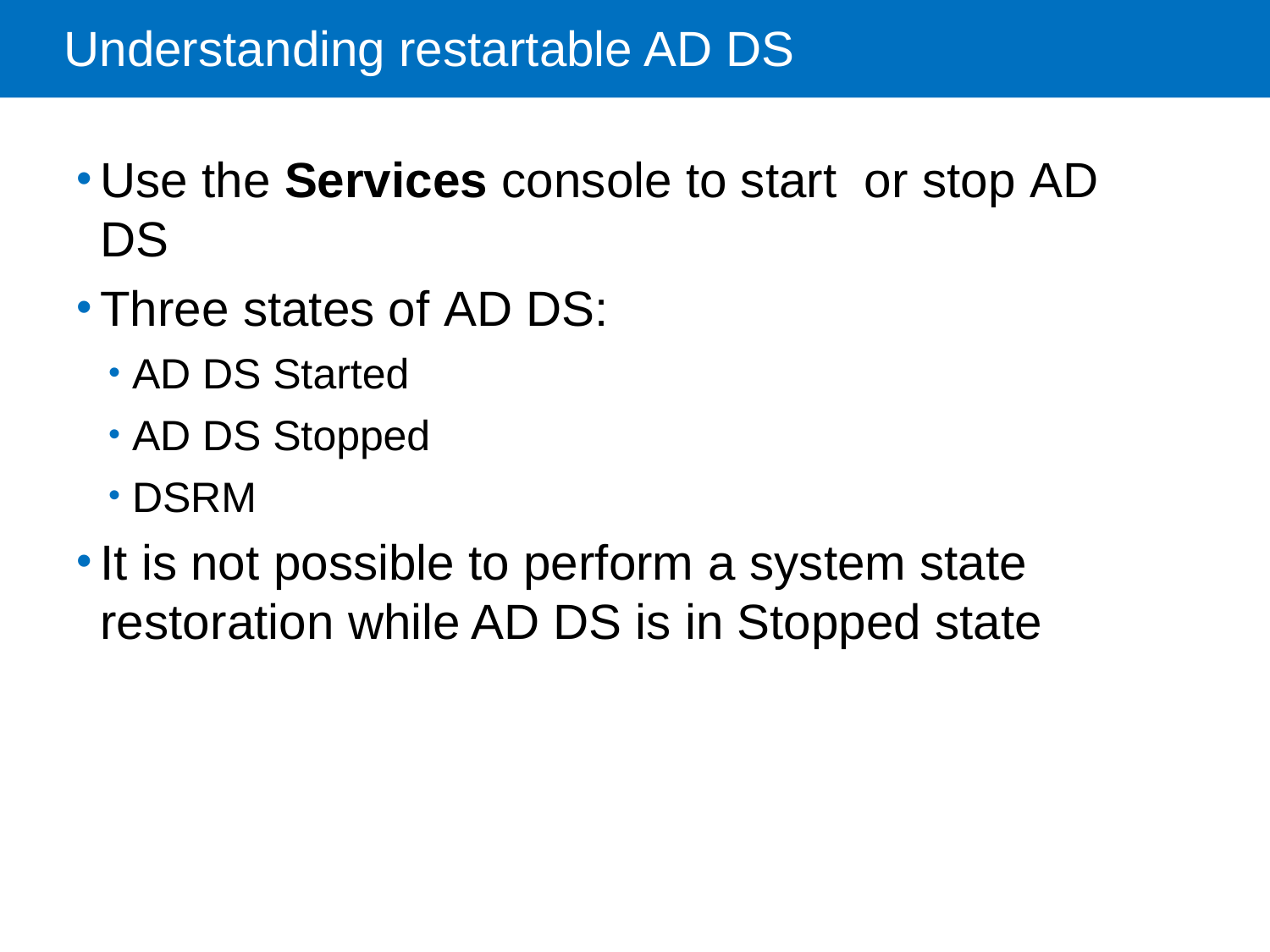

# Understanding restartable AD DS
Use the Services console to start  or stop AD DS
Three states of AD DS:
AD DS Started
AD DS Stopped
DSRM
It is not possible to perform a system state restoration while AD DS is in Stopped state